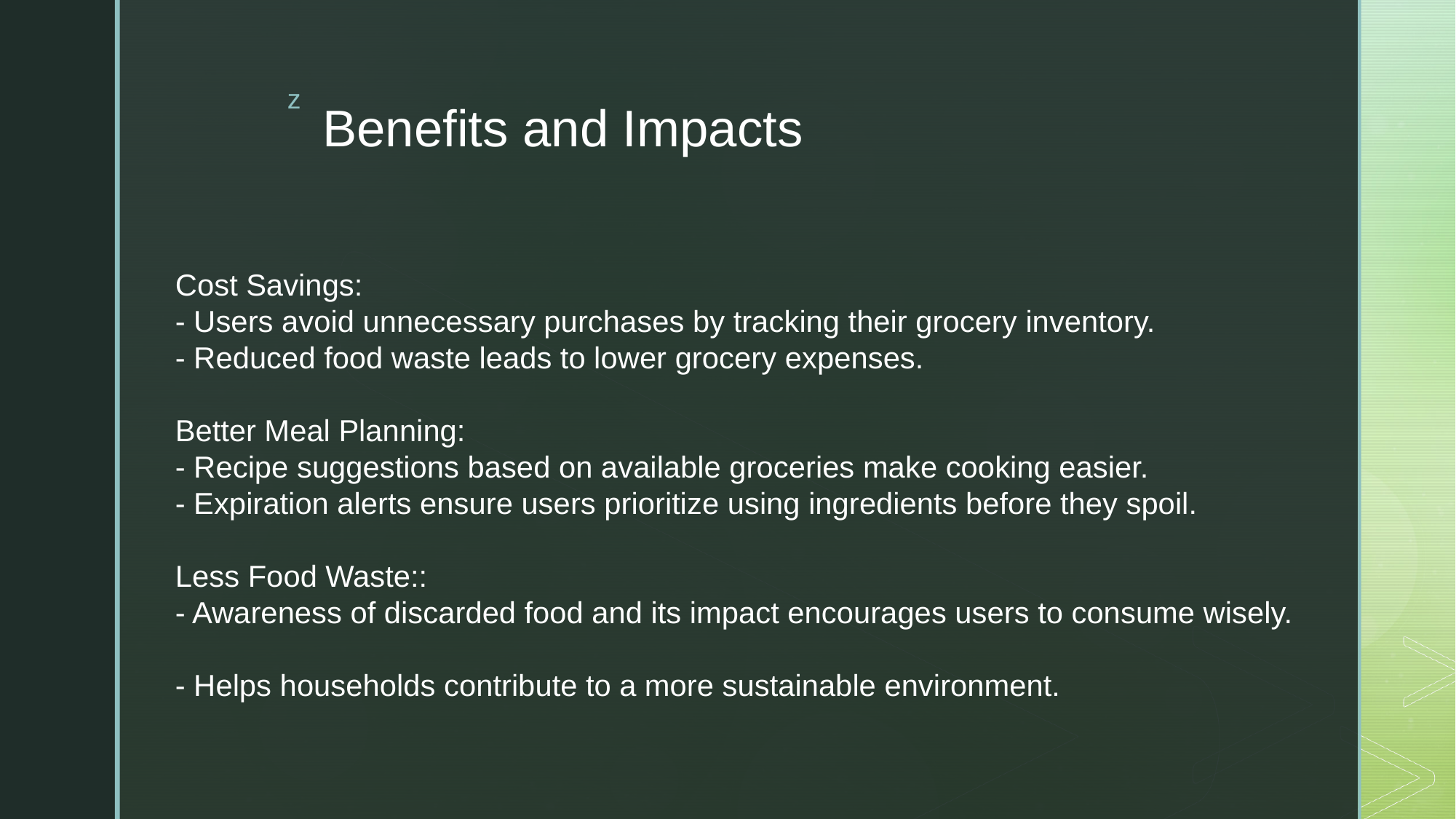

# Benefits and Impacts

Cost Savings:
- Users avoid unnecessary purchases by tracking their grocery inventory.
- Reduced food waste leads to lower grocery expenses.

Better Meal Planning:
- Recipe suggestions based on available groceries make cooking easier.
- Expiration alerts ensure users prioritize using ingredients before they spoil.

Less Food Waste::
- Awareness of discarded food and its impact encourages users to consume wisely.
- Helps households contribute to a more sustainable environment.